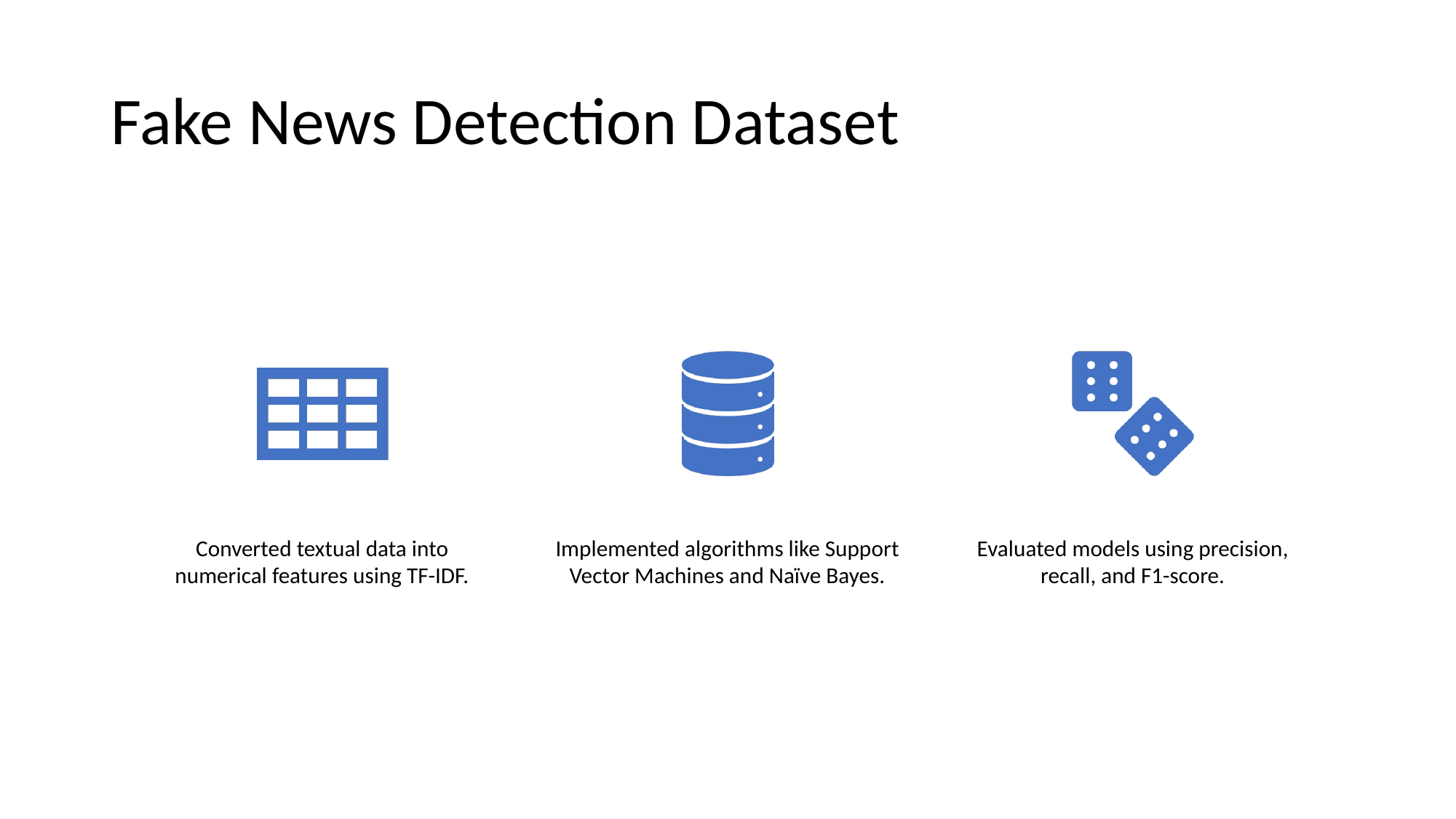

# Fake News Detection Dataset
Converted textual data into numerical features using TF-IDF.
Implemented algorithms like Support Vector Machines and Naïve Bayes.
Evaluated models using precision, recall, and F1-score.